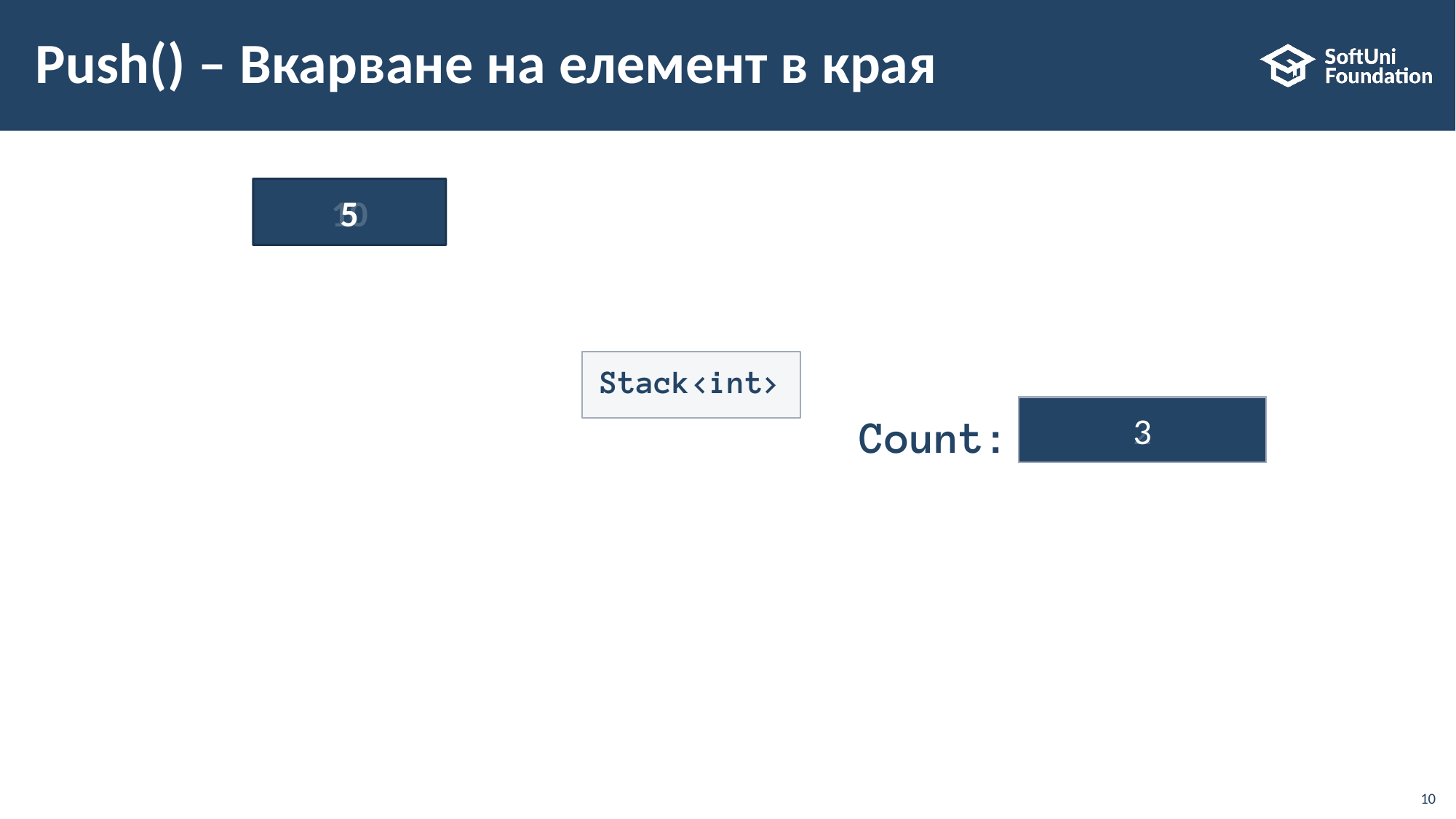

# Push() – Вкарване на елемент в края
10
5
2

Stack<int>

0
1
2
3
Count:

10